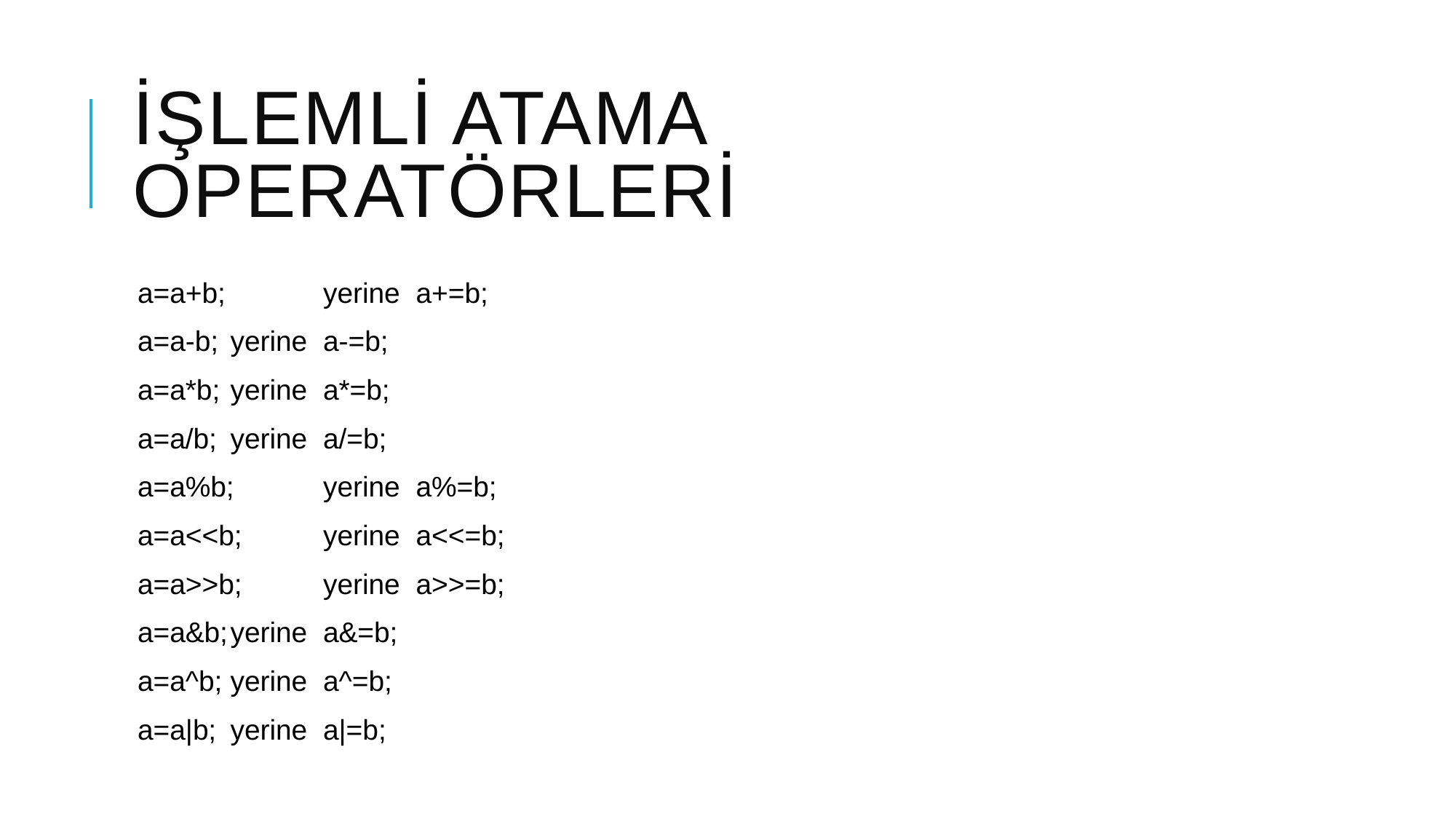

# işlemli atama operatörleri
a=a+b; 	yerine 	a+=b;
a=a-b; 		yerine	a-=b;
a=a*b; 	yerine 	a*=b;
a=a/b; 	yerine 	a/=b;
a=a%b; 	yerine 	a%=b;
a=a<<b; 	yerine 	a<<=b;
a=a>>b;	yerine 	a>>=b;
a=a&b;	yerine 	a&=b;
a=a^b; 	yerine 	a^=b;
a=a|b; 	yerine 	a|=b;